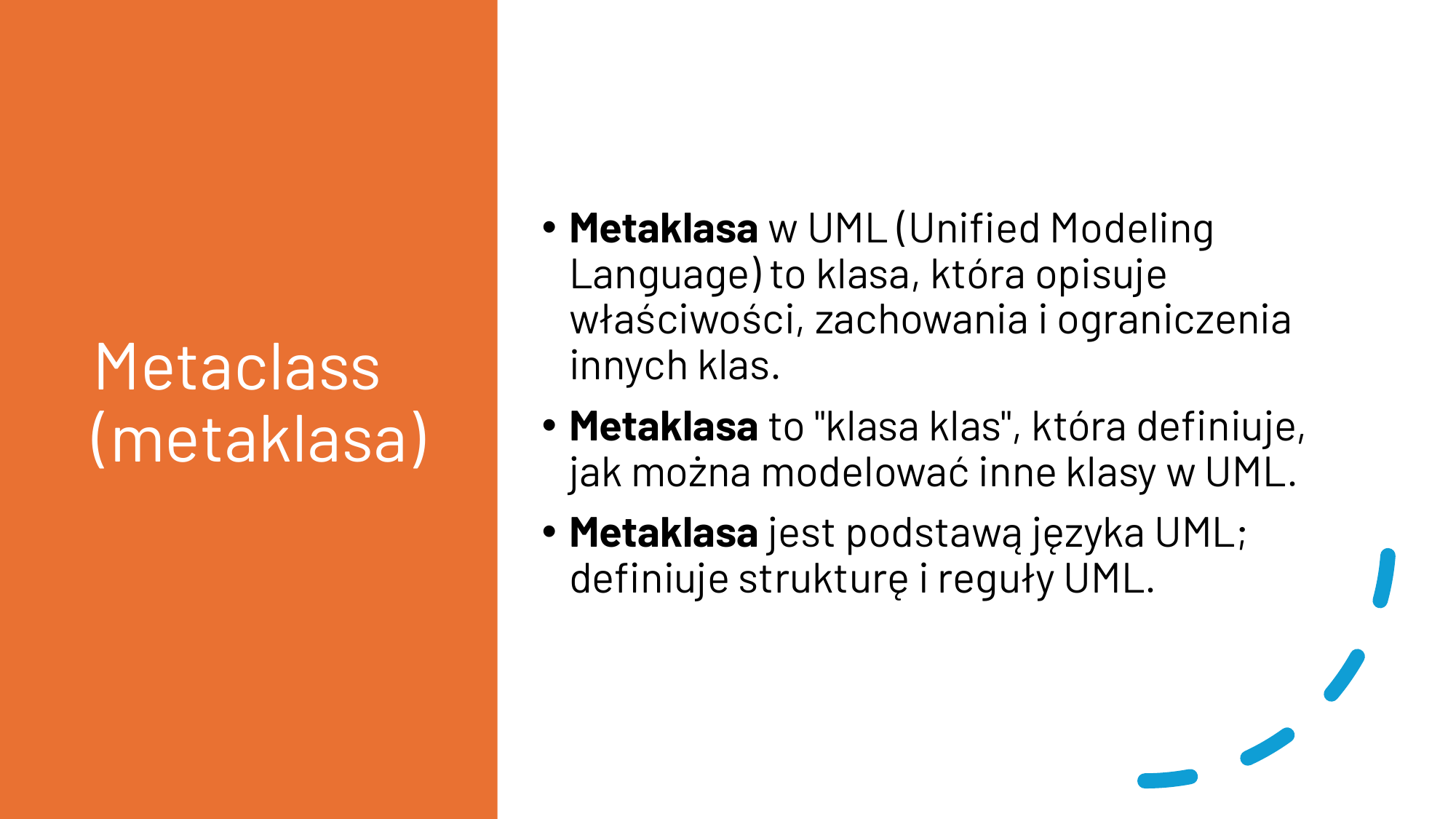

# Metaclass (metaklasa)
Metaklasa w UML (Unified Modeling Language) to klasa, która opisuje właściwości, zachowania i ograniczenia innych klas.
Metaklasa to "klasa klas", która definiuje, jak można modelować inne klasy w UML.
Metaklasa jest podstawą języka UML; definiuje strukturę i reguły UML.